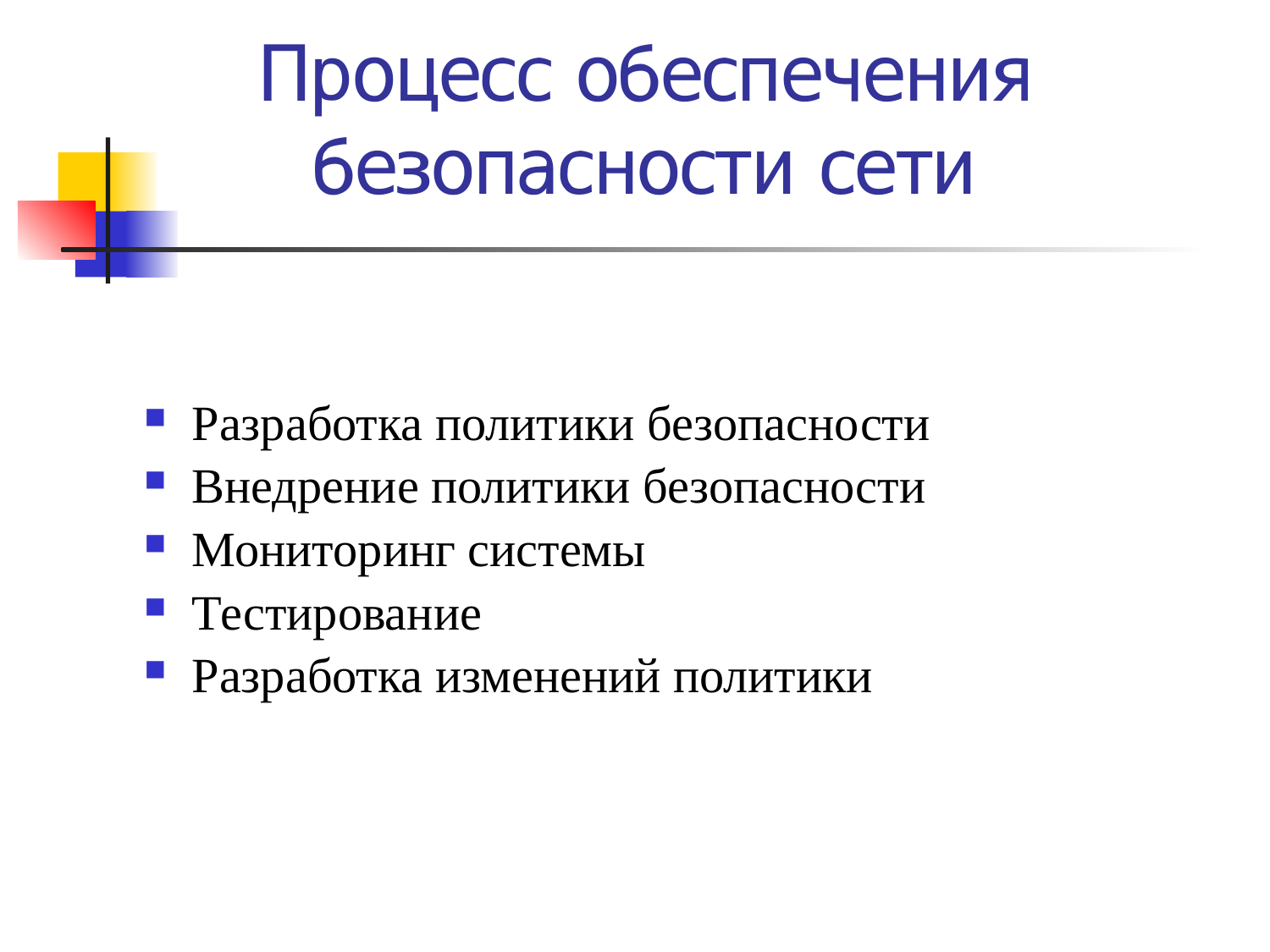

# Процесс обеспечения безопасности сети
Разработка политики безопасности
Внедрение политики безопасности
Мониторинг системы
Тестирование
Разработка изменений политики